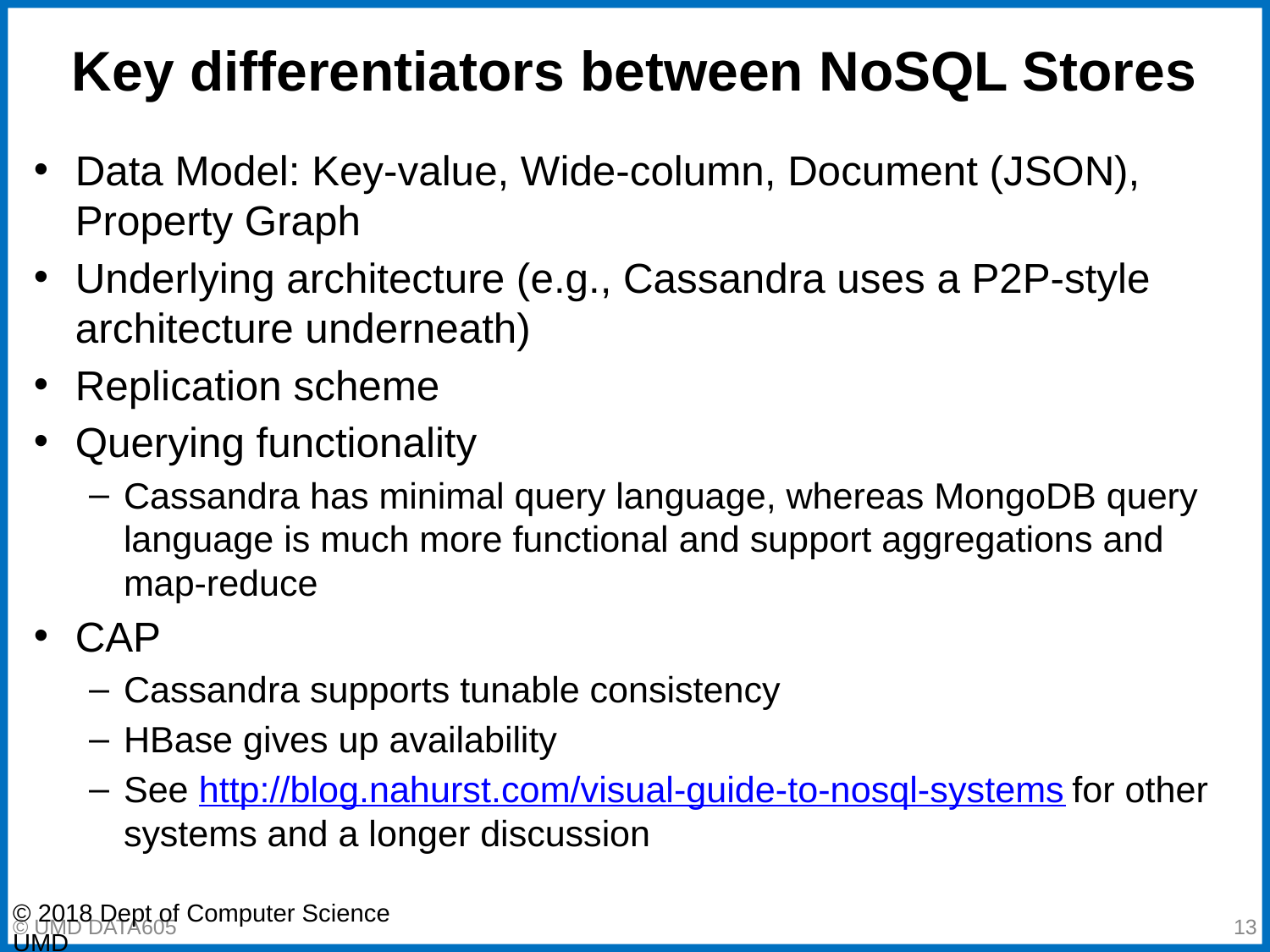

# Key differentiators between NoSQL Stores
Data Model: Key-value, Wide-column, Document (JSON), Property Graph
Underlying architecture (e.g., Cassandra uses a P2P-style architecture underneath)
Replication scheme
Querying functionality
Cassandra has minimal query language, whereas MongoDB query language is much more functional and support aggregations and map-reduce
CAP
Cassandra supports tunable consistency
HBase gives up availability
See http://blog.nahurst.com/visual-guide-to-nosql-systems for other systems and a longer discussion

© 2018 Dept of Computer Science UMD
13